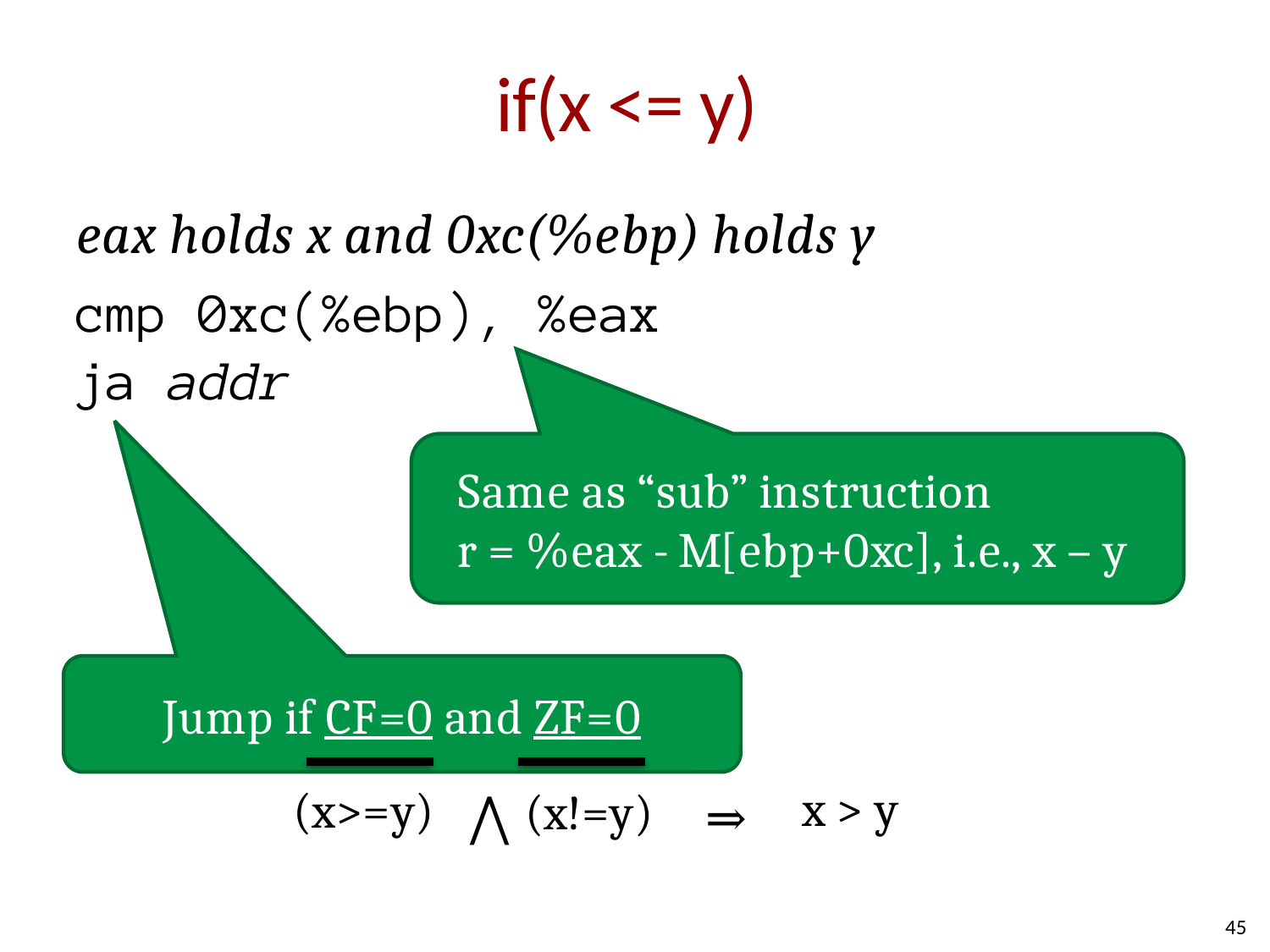

# if(x <= y)
eax holds x and 0xc(%ebp) holds y
cmp 0xc(%ebp), %eax
ja addr
Same as “sub” instruction
r = %eax - M[ebp+0xc], i.e., x – y
Jump if CF=0 and ZF=0
x > y
(x>=y)
(x!=y)
⋀
⇒
45